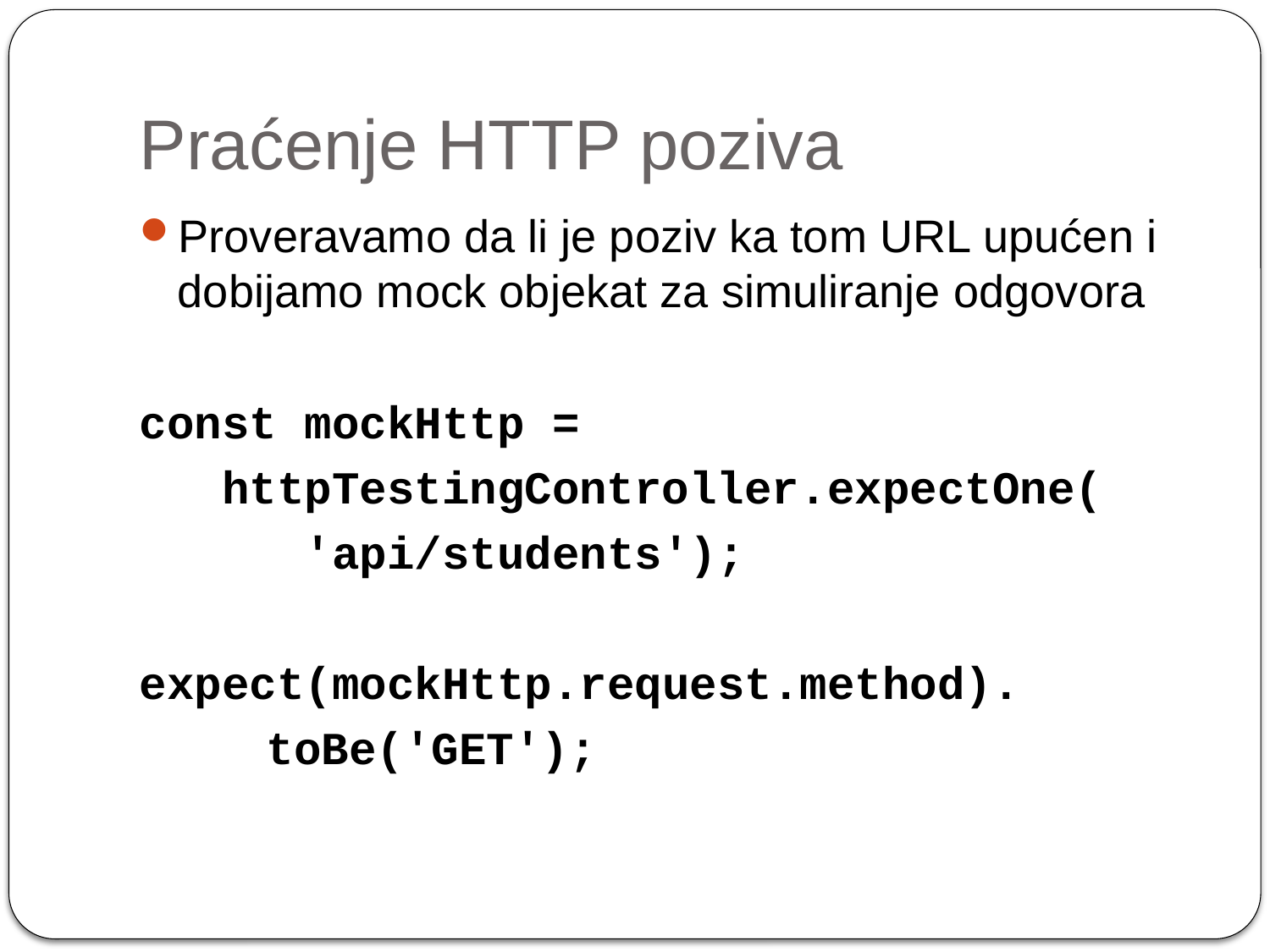

# Praćenje HTTP poziva
Proveravamo da li je poziv ka tom URL upućen i dobijamo mock objekat za simuliranje odgovora

const mockHttp =
   httpTestingController.expectOne(
      'api/students');

expect(mockHttp.request.method).
	toBe('GET');